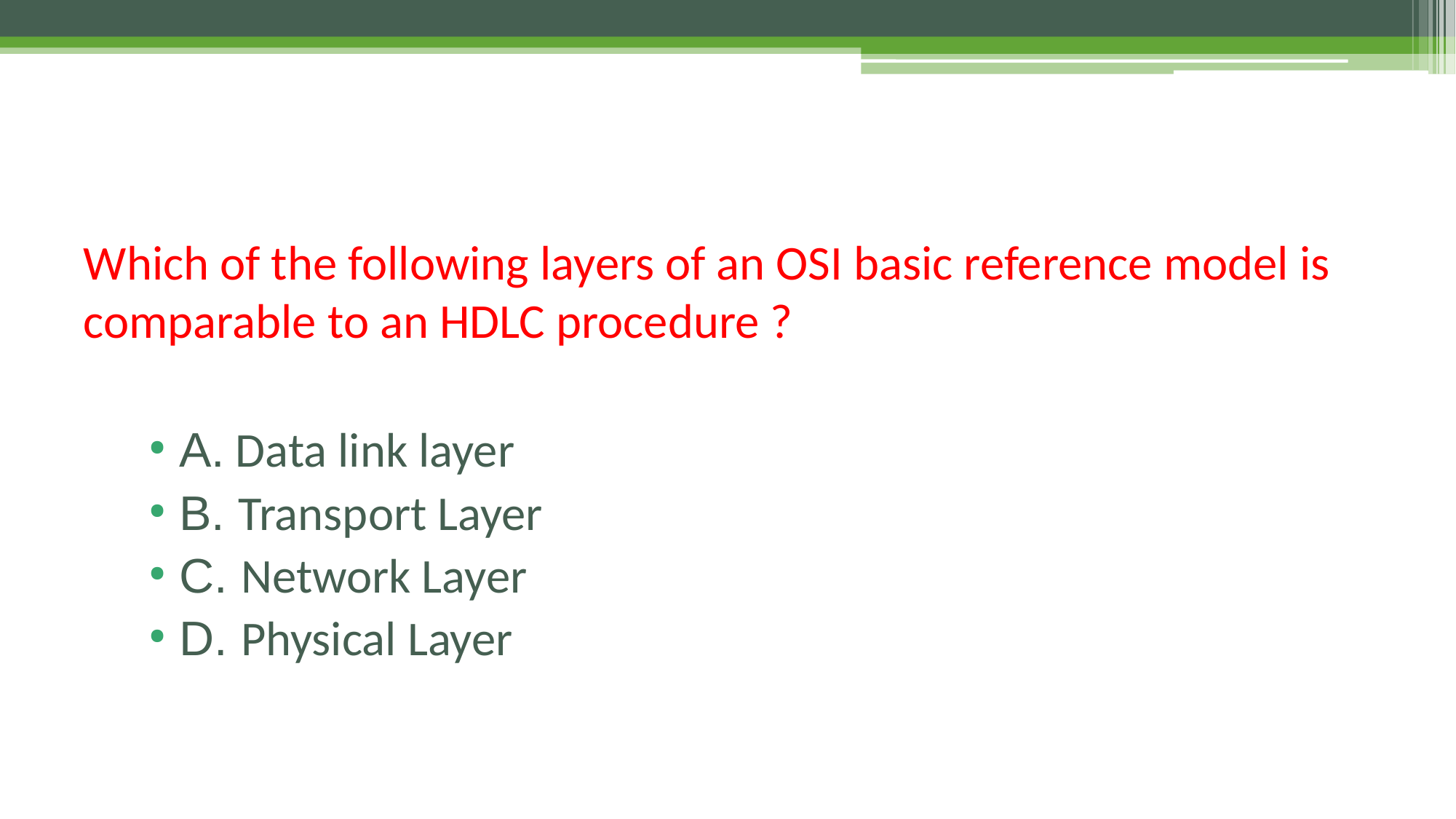

# Which of the following layers of an OSI basic reference model is comparable to an HDLC procedure ?
A. Data link layer
B. Transport Layer
C. Network Layer
D. Physical Layer